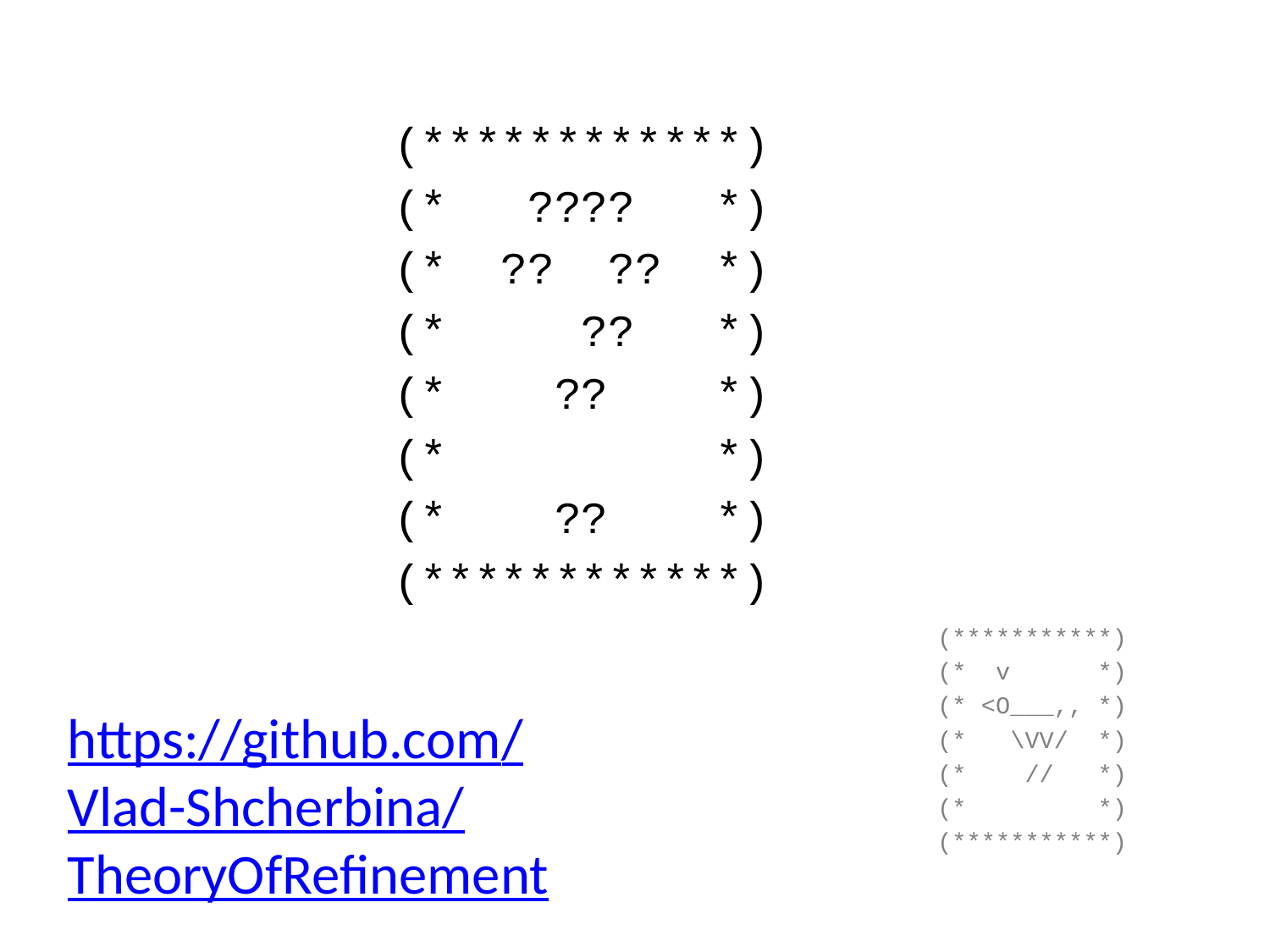

(************)
(*   ????   *)
(*  ??  ??  *)
(*     ??   *)
(*    ??    *)
(*          *)
(*    ??    *)
(************)
(***********)
(*  v      *)
(* <O___,, *)
(*   \VV/  *)
(*    //   *)
(*         *)
(***********)
https://github.com/
Vlad-Shcherbina/
TheoryOfRefinement